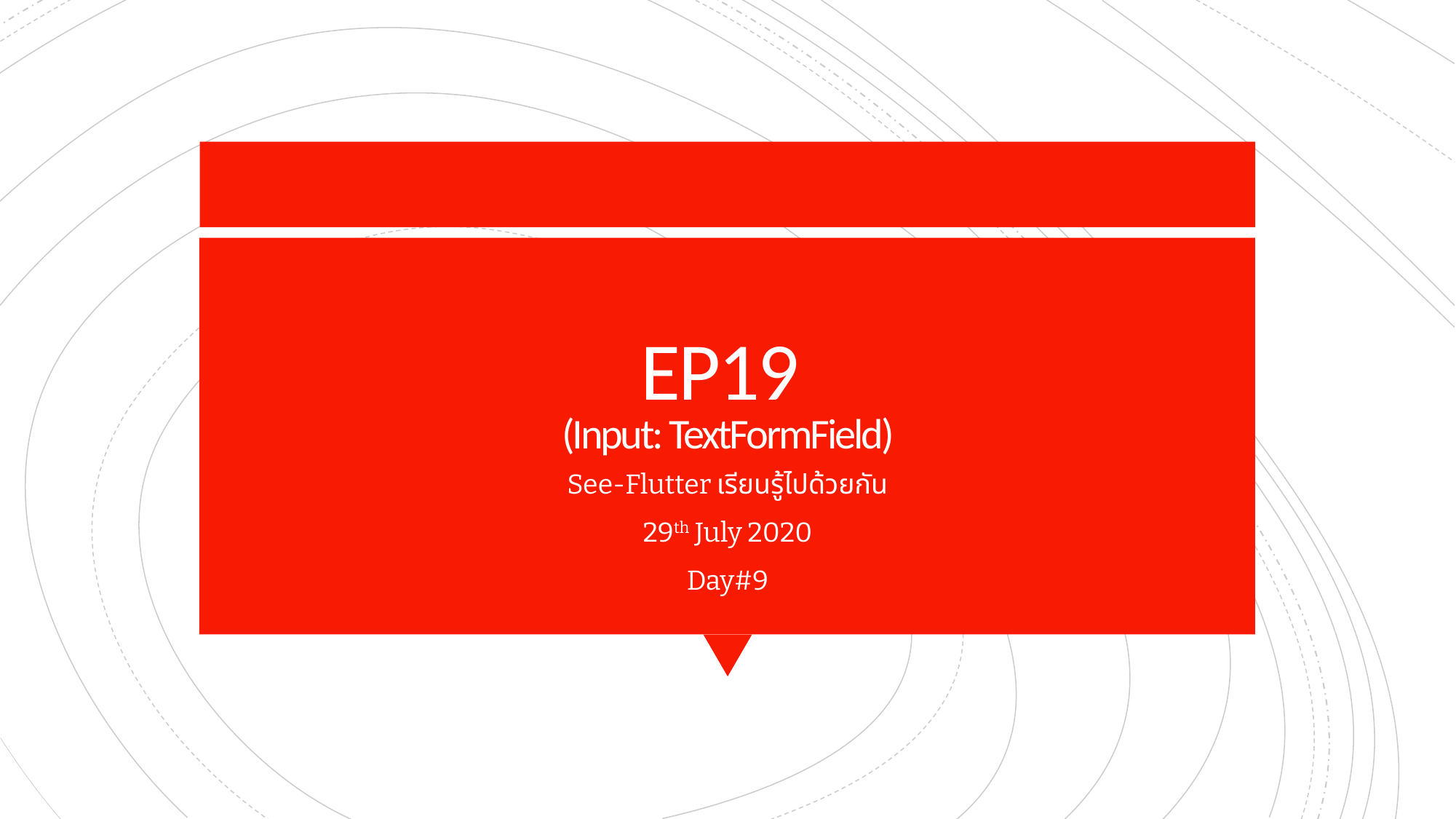

# EP19 (Input: TextFormField)
See-Flutter เรียนรู้ไปด้วยกัน
29th July 2020
Day#9